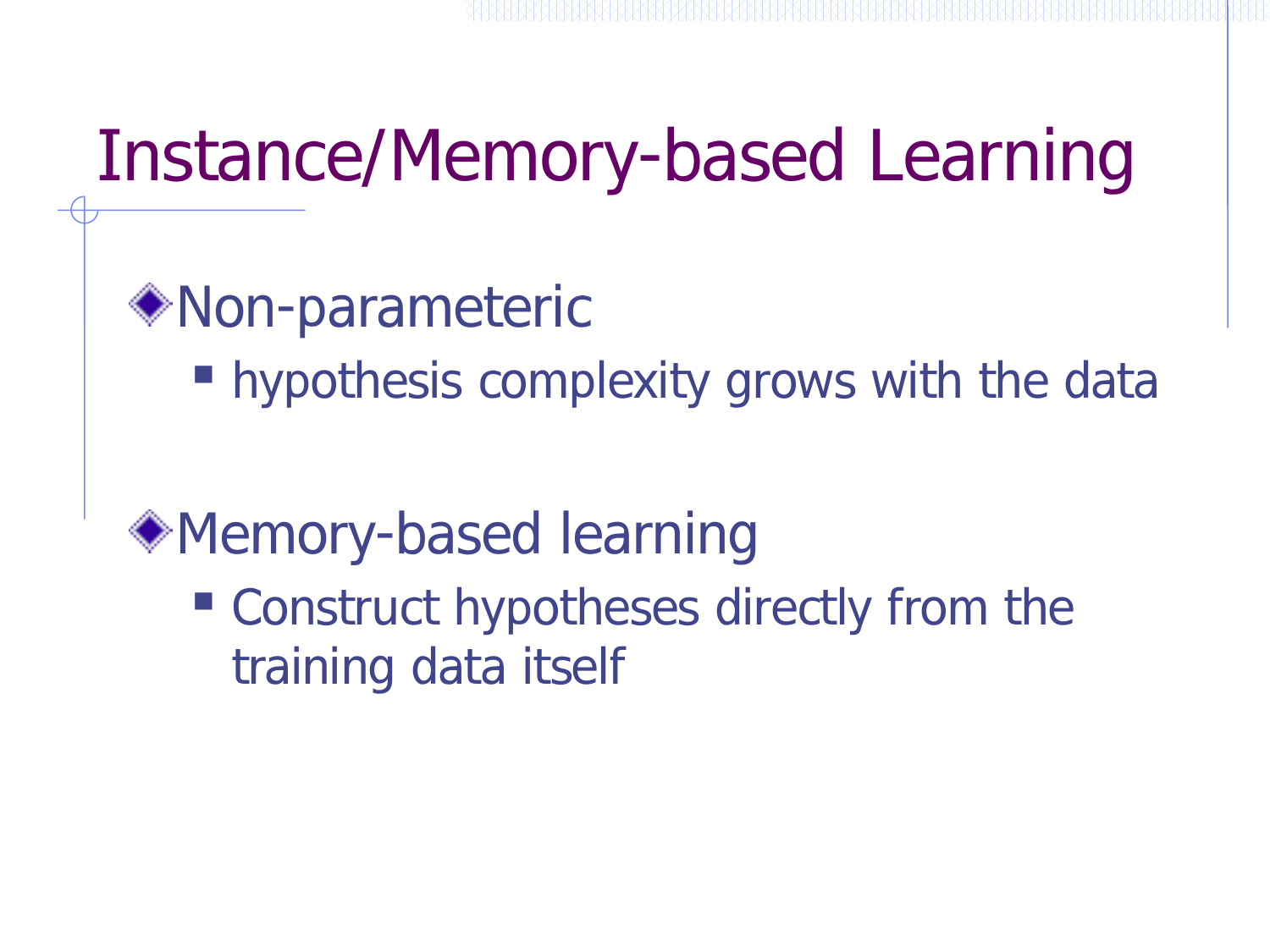

# Instance/Memory-based Learning
Non-parameteric
hypothesis complexity grows with the data

Memory-based learning
Construct hypotheses directly from the training data itself